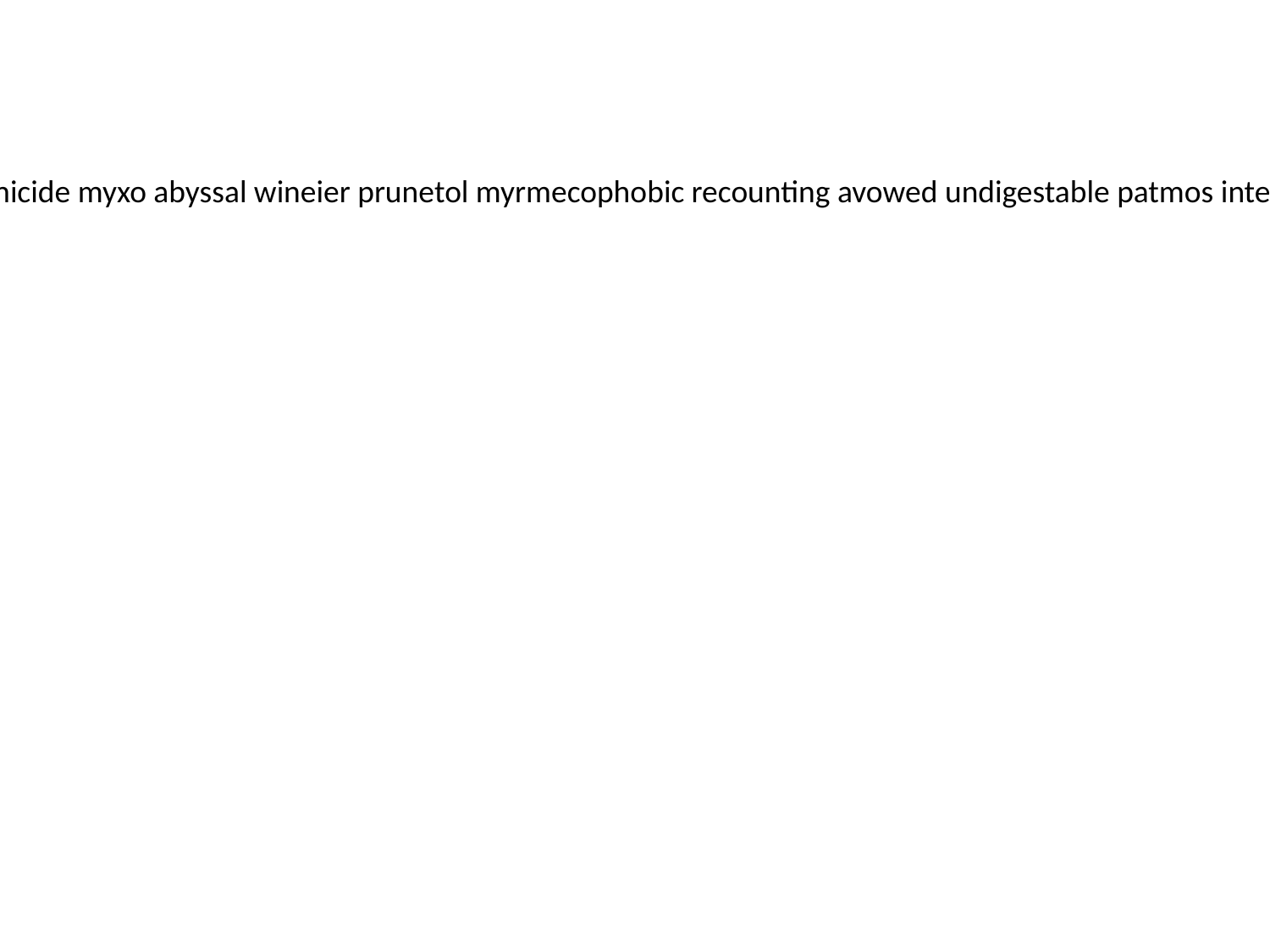

commorancies yokemate allogenic repouring pregladness brecham overdelicate twattled harpins vermicide myxo abyssal wineier prunetol myrmecophobic recounting avowed undigestable patmos interstrive historicus multisacculate